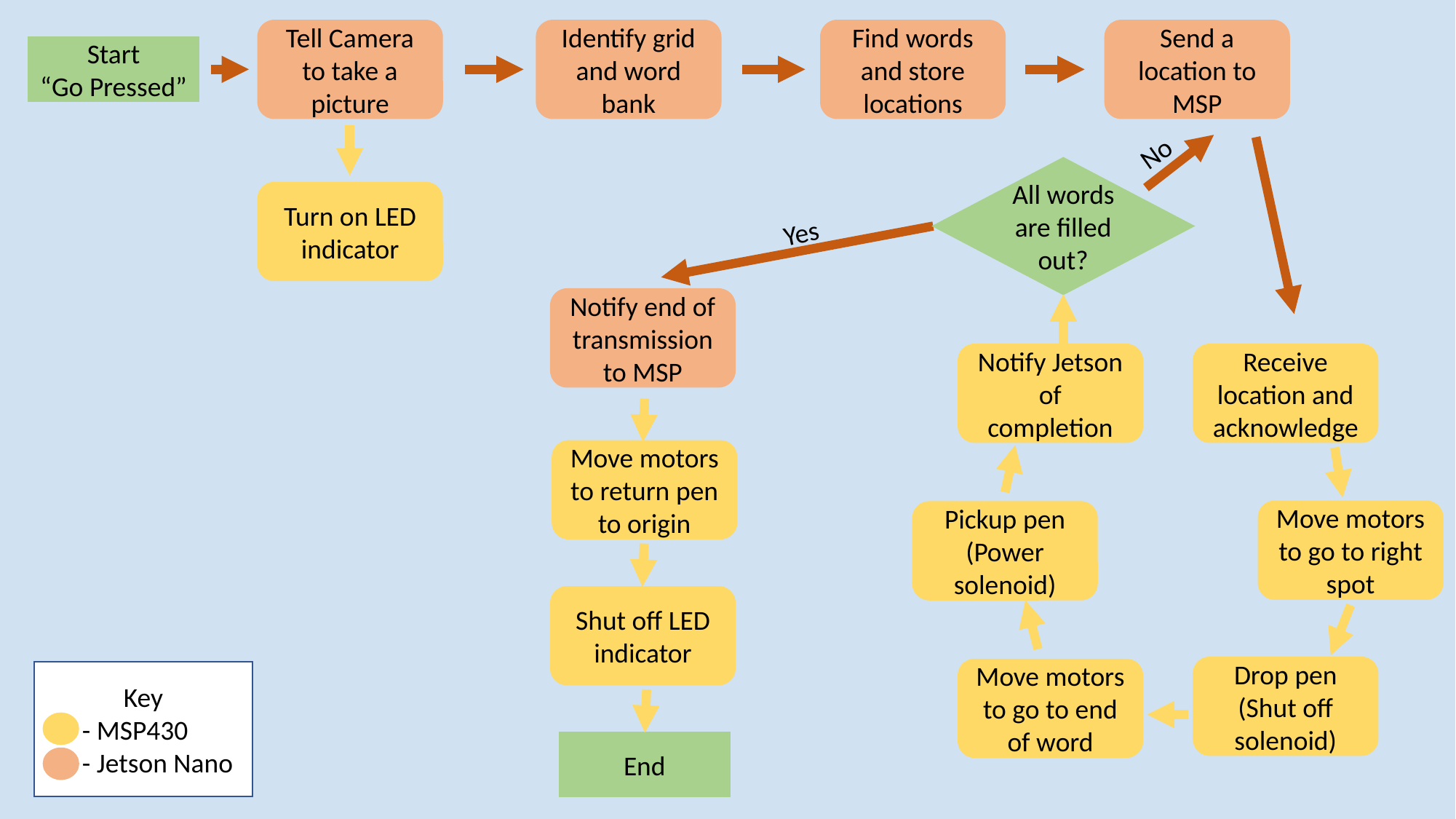

Tell Camera to take a picture
Identify grid and word bank
Find words and store locations
Send a location to MSP
Start
“Go Pressed”
No
All words are filled out?
Turn on LED indicator
Yes
Notify end of transmission to MSP
Notify Jetson of completion
Receive location and acknowledge
Move motors to return pen to origin
Move motors to go to right spot
Pickup pen (Power solenoid)
Shut off LED indicator
Drop pen (Shut off solenoid)
Move motors to go to end of word
Key
      - MSP430
      - Jetson Nano

End